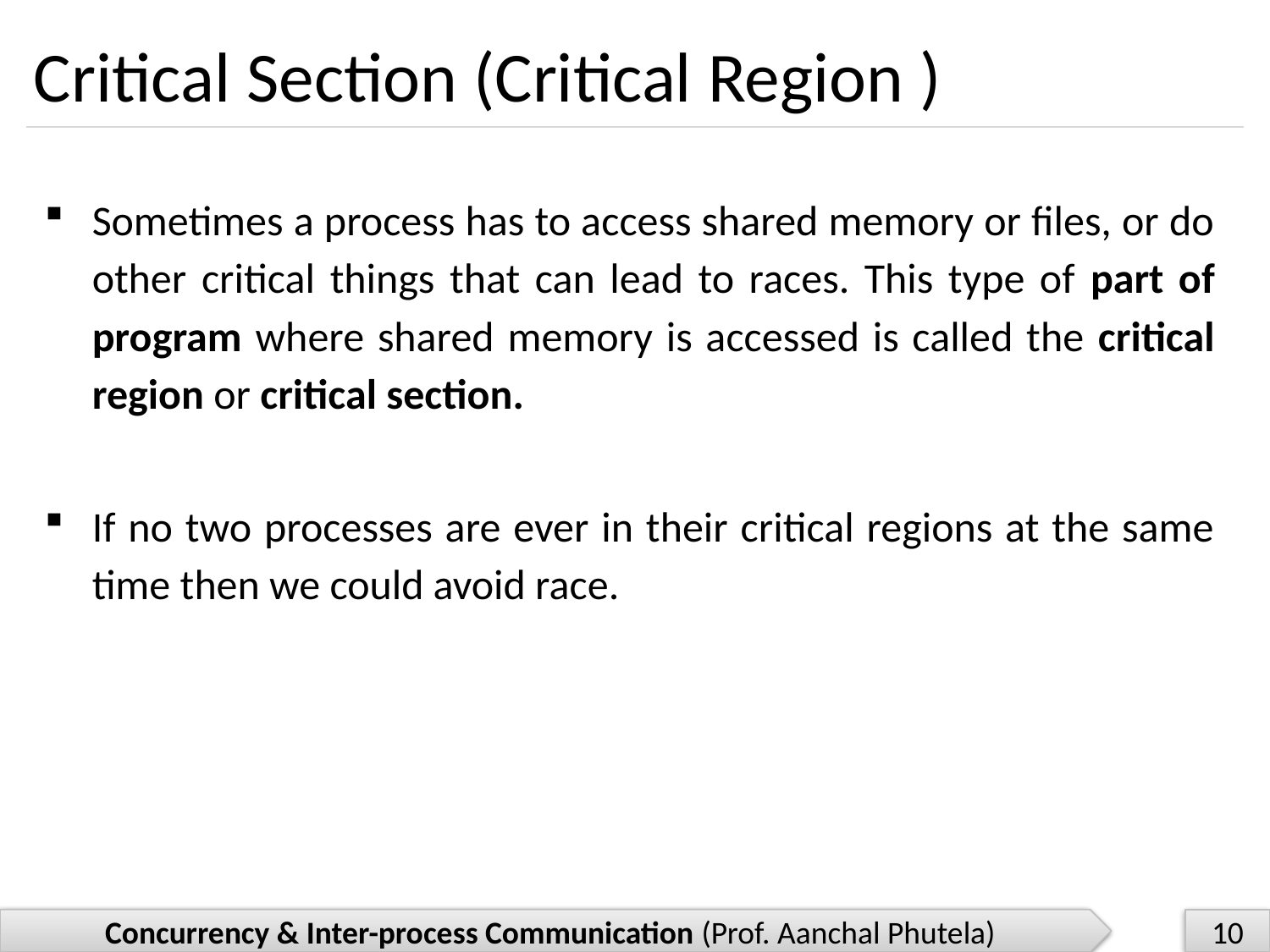

# Critical Section (Critical Region )
Sometimes a process has to access shared memory or files, or do other critical things that can lead to races. This type of part of program where shared memory is accessed is called the critical region or critical section.

If no two processes are ever in their critical regions at the same time then we could avoid race.